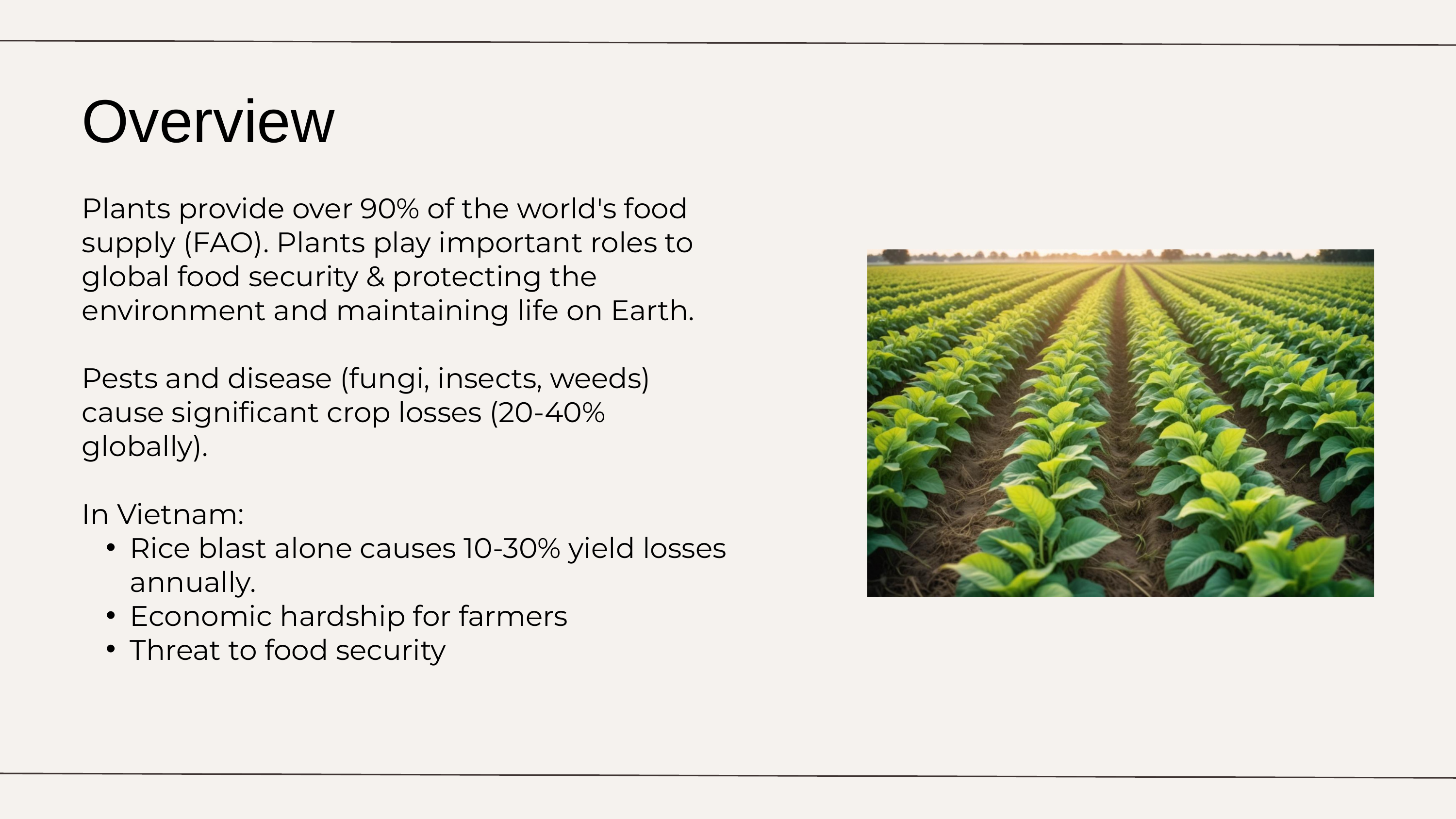

Overview
Plants provide over 90% of the world's food supply (FAO). Plants play important roles to global food security & protecting the environment and maintaining life on Earth.

Pests and disease (fungi, insects, weeds) cause significant crop losses (20-40% globally).

In Vietnam:
Rice blast alone causes 10-30% yield losses annually.
Economic hardship for farmers
Threat to food security